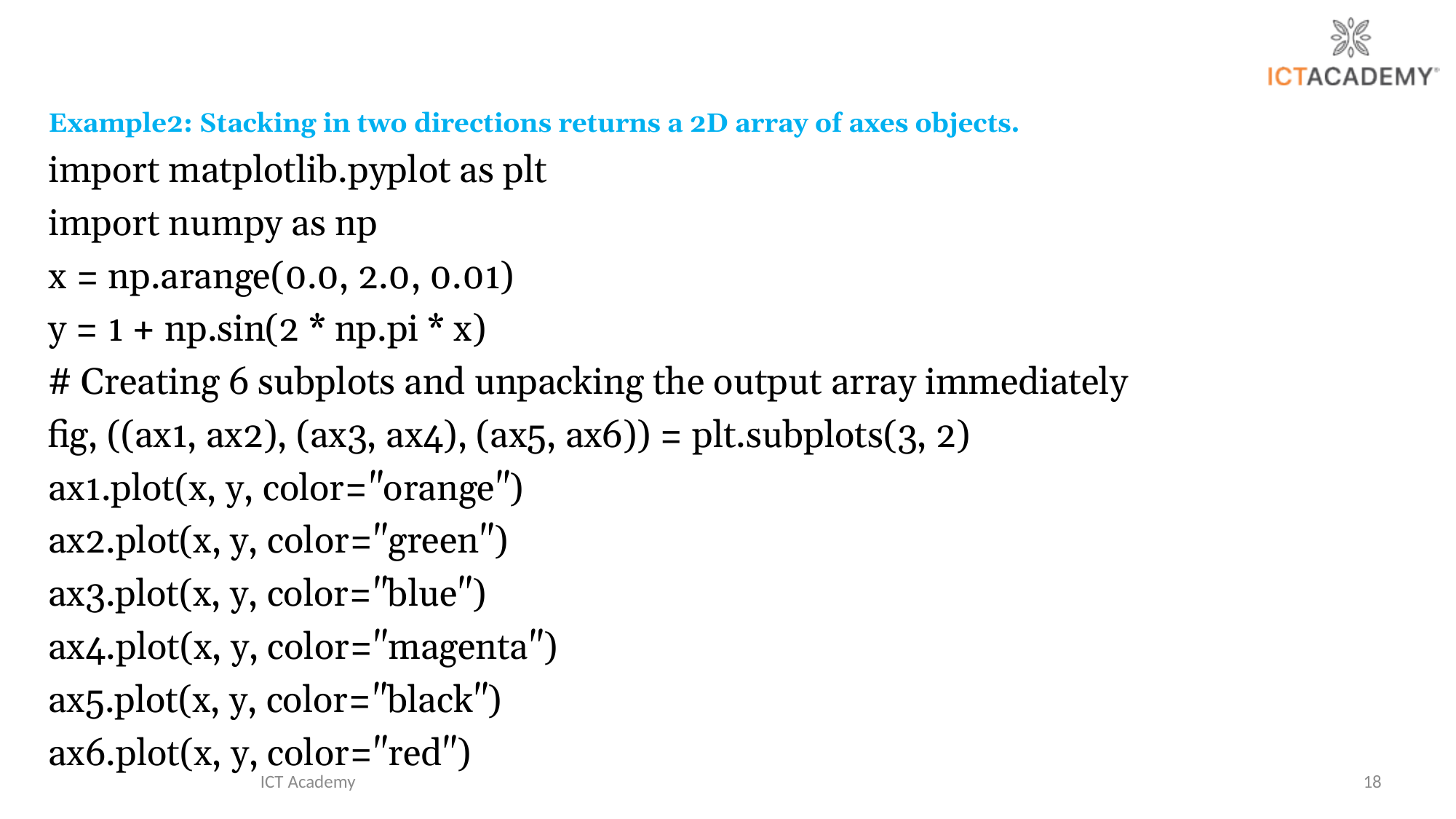

Example2: Stacking in two directions returns a 2D array of axes objects.
import matplotlib.pyplot as plt
import numpy as np
x = np.arange(0.0, 2.0, 0.01)
y = 1 + np.sin(2 * np.pi * x)
# Creating 6 subplots and unpacking the output array immediately
fig, ((ax1, ax2), (ax3, ax4), (ax5, ax6)) = plt.subplots(3, 2)
ax1.plot(x, y, color="orange")
ax2.plot(x, y, color="green")
ax3.plot(x, y, color="blue")
ax4.plot(x, y, color="magenta")
ax5.plot(x, y, color="black")
ax6.plot(x, y, color="red")
ICT Academy
18